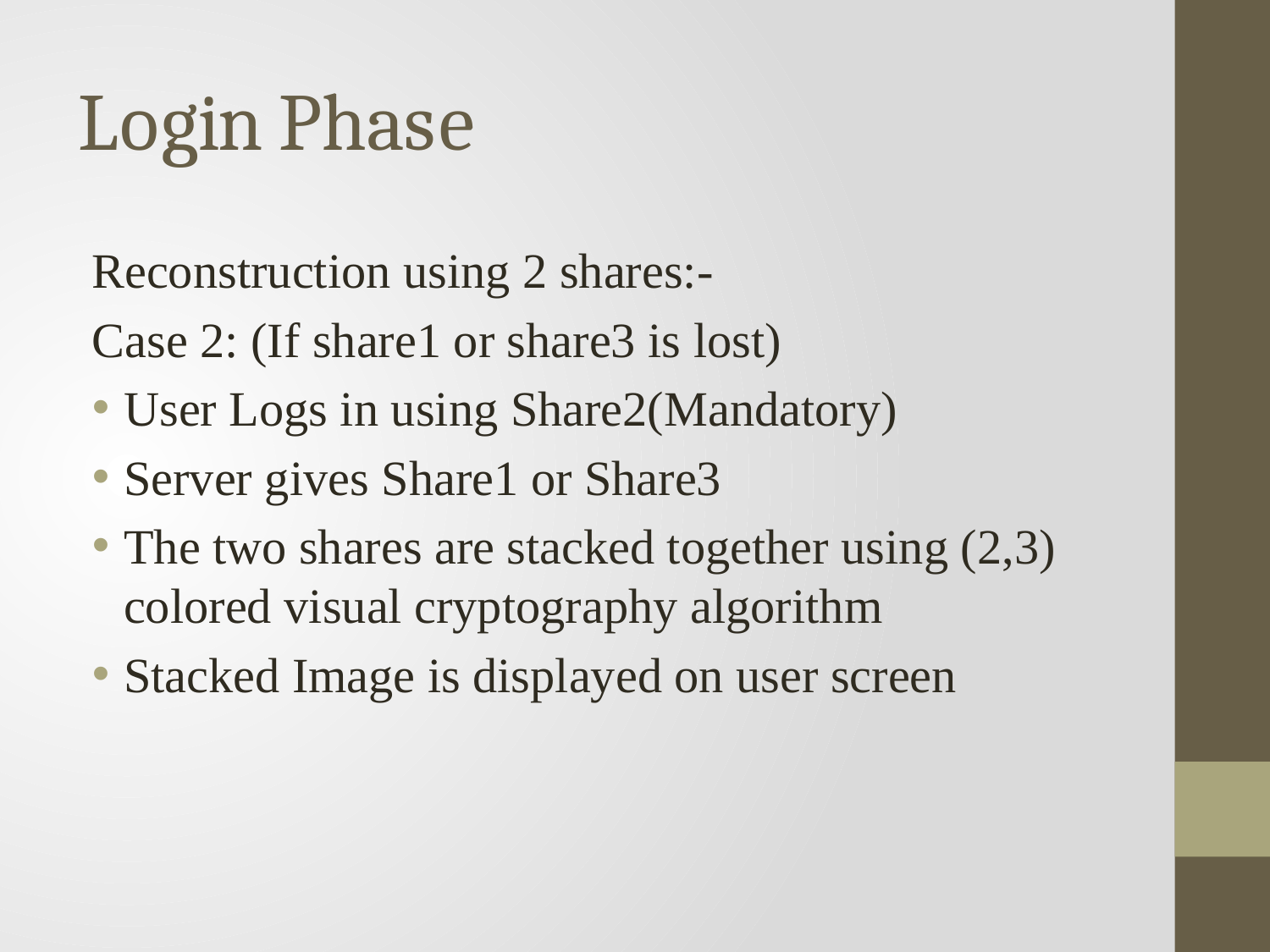

# Login Phase
Reconstruction using 2 shares:-
Case 2: (If share1 or share3 is lost)
User Logs in using Share2(Mandatory)
Server gives Share1 or Share3
The two shares are stacked together using (2,3) colored visual cryptography algorithm
Stacked Image is displayed on user screen